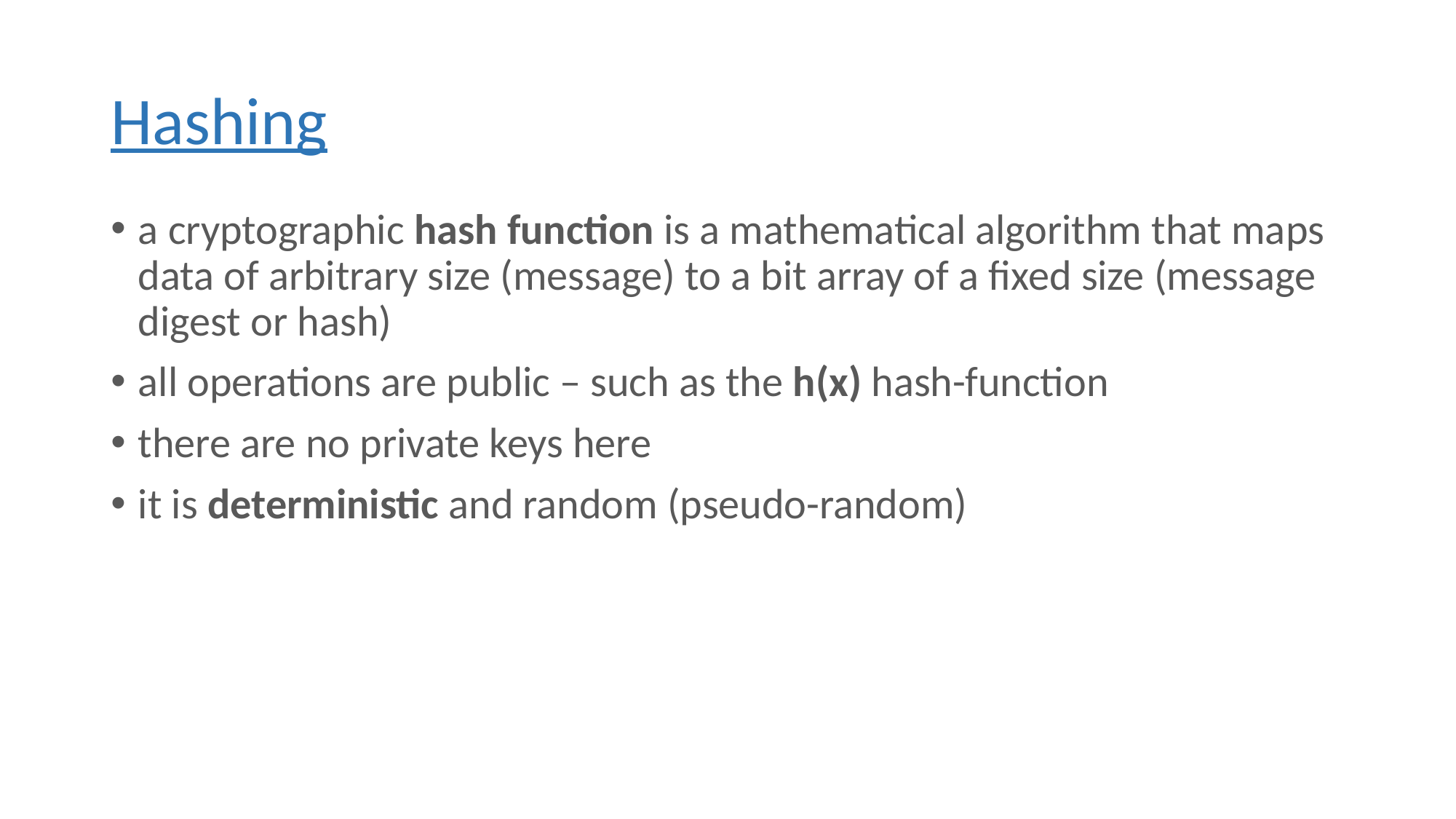

# Hashing
a cryptographic hash function is a mathematical algorithm that maps data of arbitrary size (message) to a bit array of a fixed size (message digest or hash)
all operations are public – such as the h(x) hash-function
there are no private keys here
it is deterministic and random (pseudo-random)